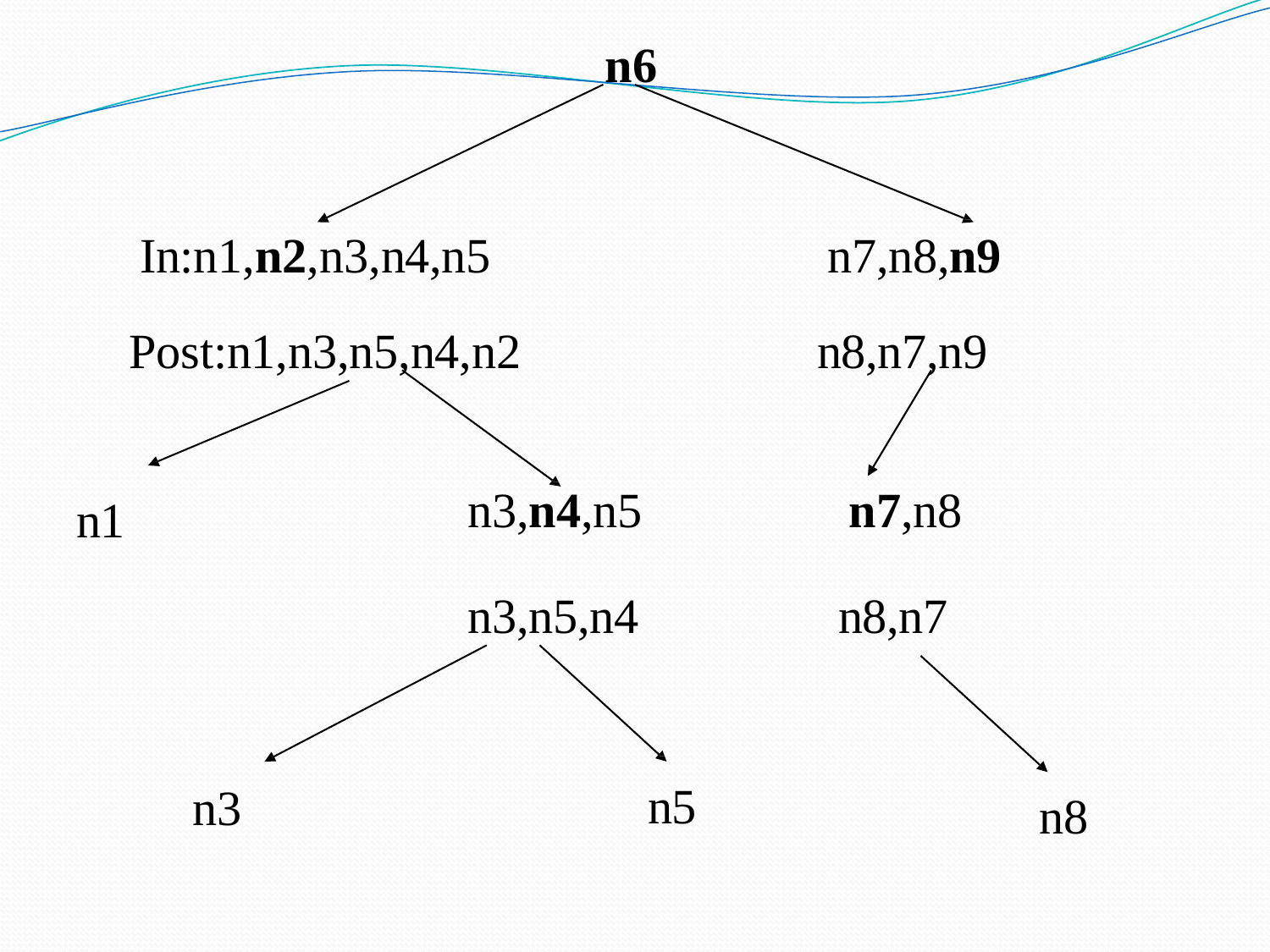

n6

In:n1,n2,n3,n4,n5
Post:n1,n3,n5,n4,n2
n7,n8,n9
n8,n7,n9

n3,n4,n5
n7,n8
n1
n3,n5,n4
n8,n7

n5
n3
n8
51